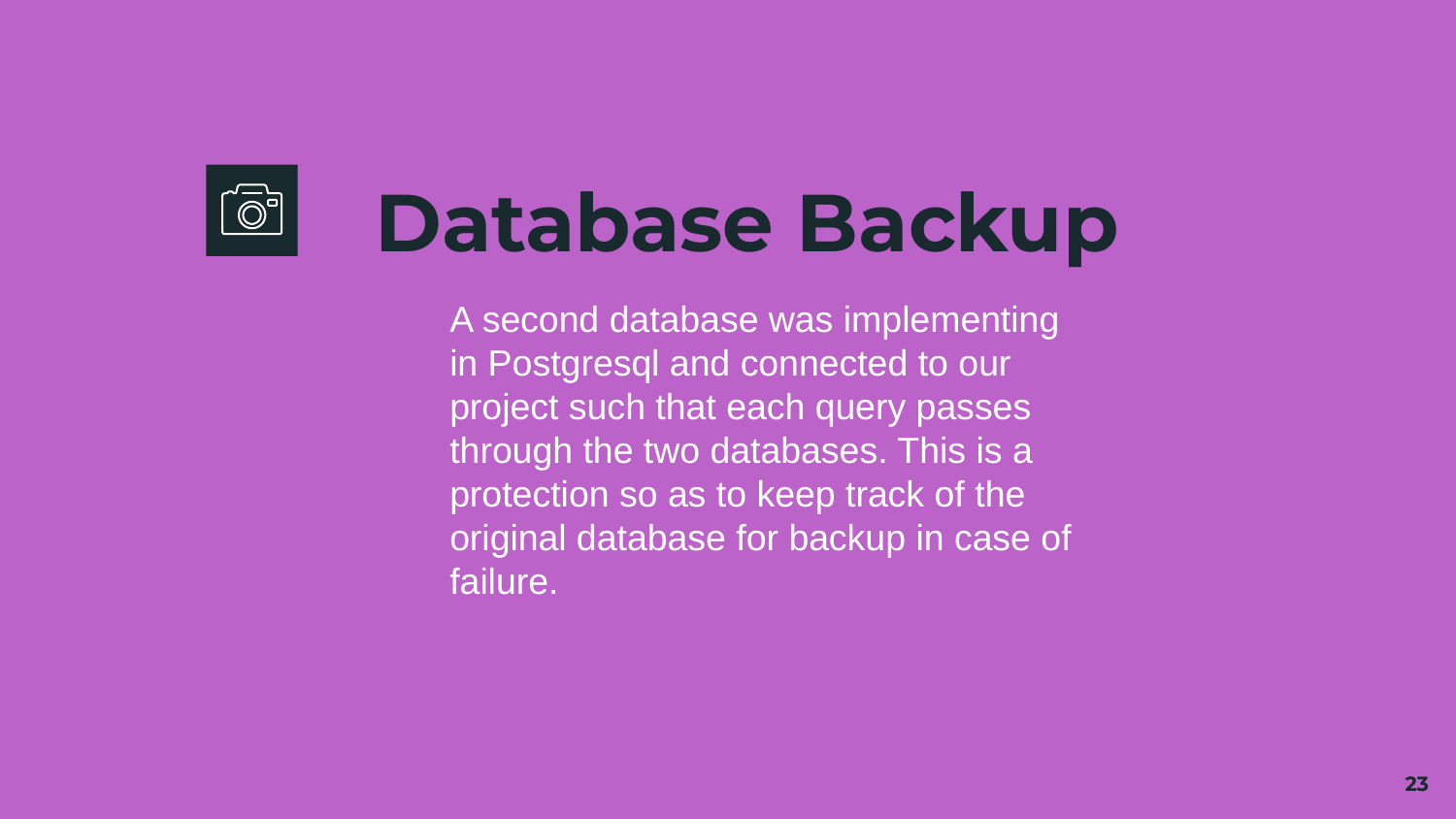

# Database Backup

A second database was implementing in Postgresql and connected to our project such that each query passes through the two databases. This is a protection so as to keep track of the original database for backup in case of failure.
23